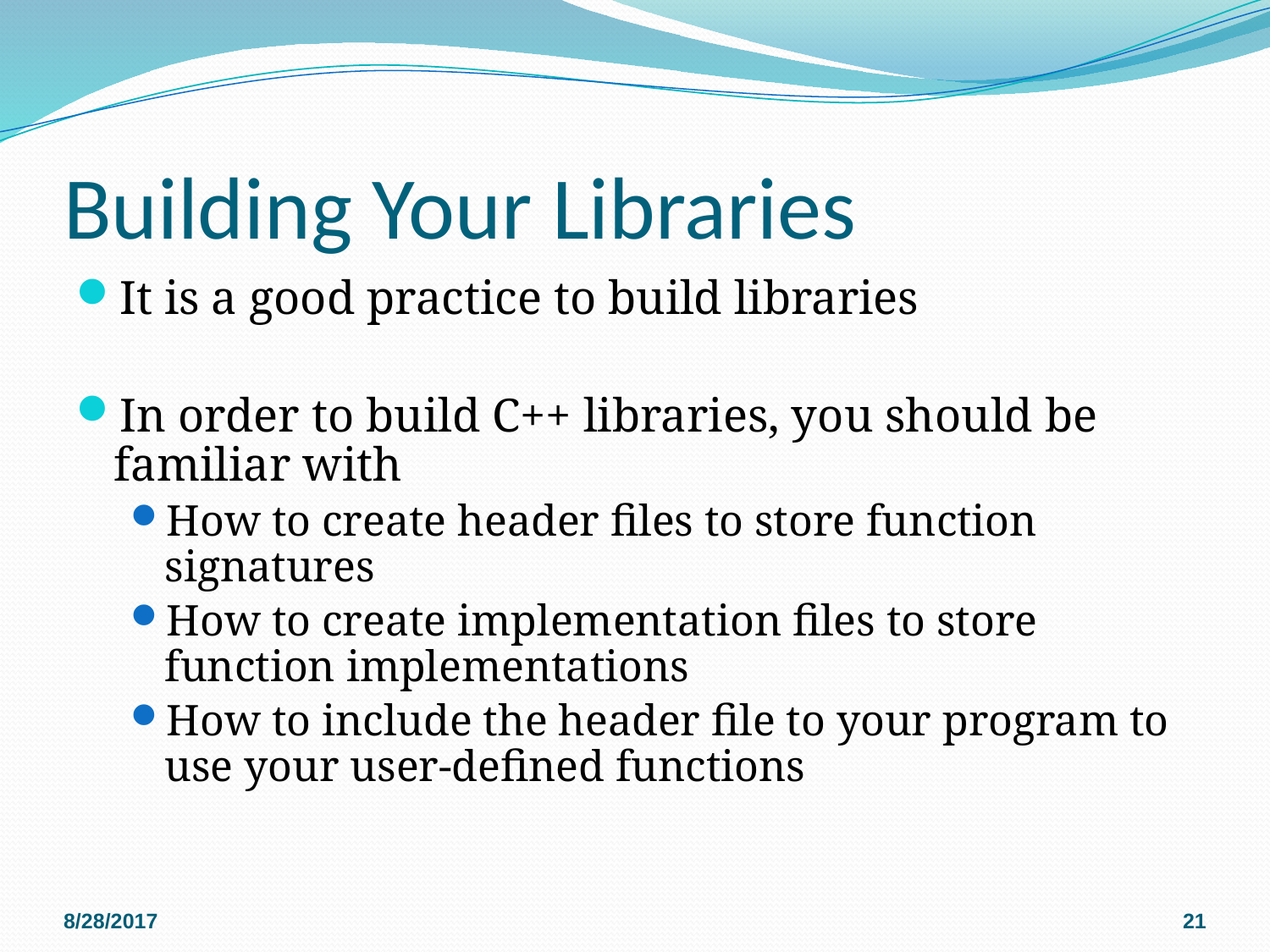

# Building Your Libraries
It is a good practice to build libraries

In order to build C++ libraries, you should be familiar with
How to create header files to store function signatures
How to create implementation files to store function implementations
How to include the header file to your program to use your user-defined functions
8/28/2017
21